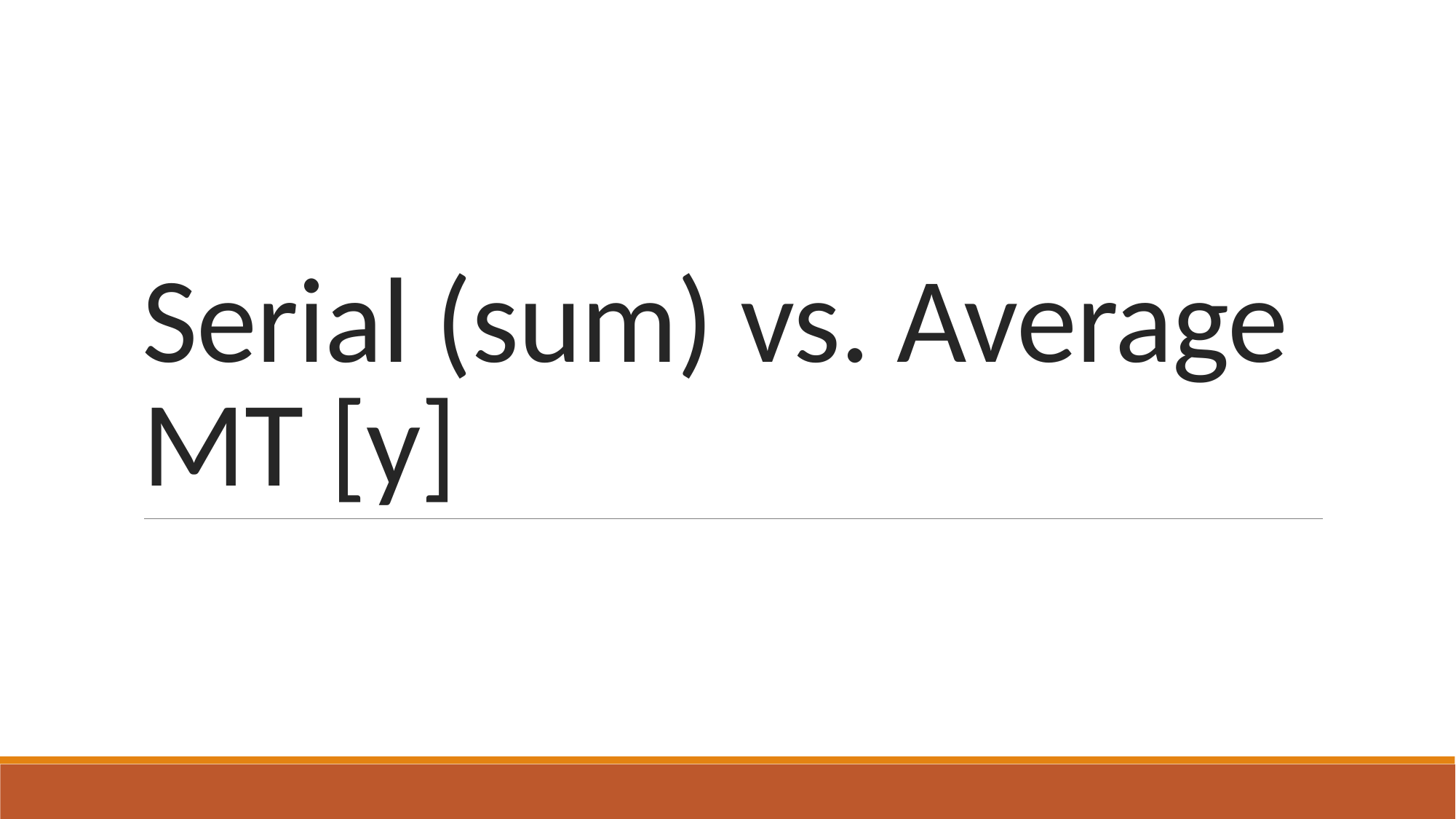

# Serial (sum) vs. Average MT [y]